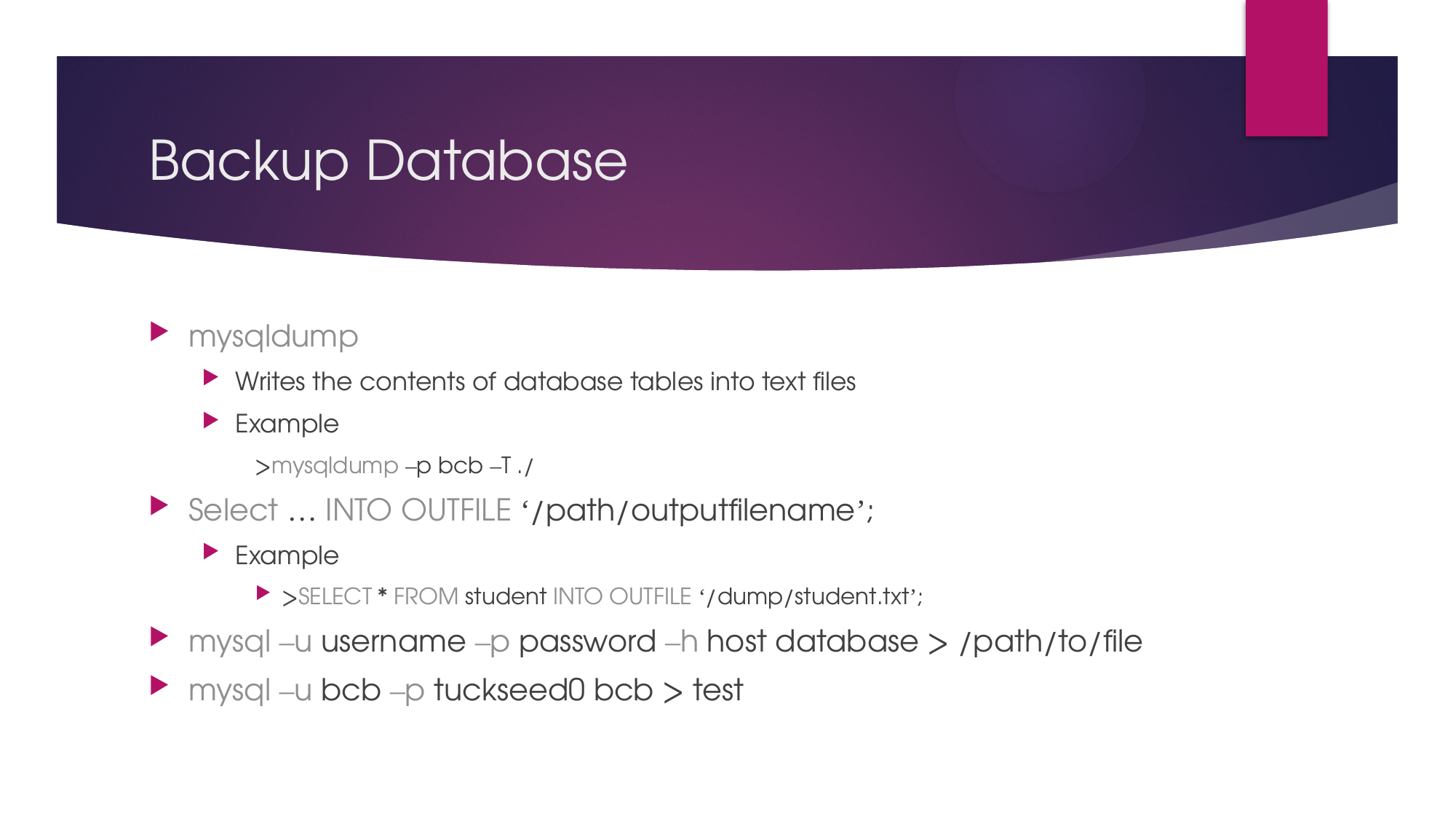

# Backup Database
mysqldump
Writes the contents of database tables into text files
Example
>mysqldump –p bcb –T ./
Select … INTO OUTFILE ‘/path/outputfilename’;
Example
>SELECT * FROM student INTO OUTFILE ‘/dump/student.txt’;
mysql –u username –p password –h host database > /path/to/file
mysql –u bcb –p tuckseed0 bcb > test